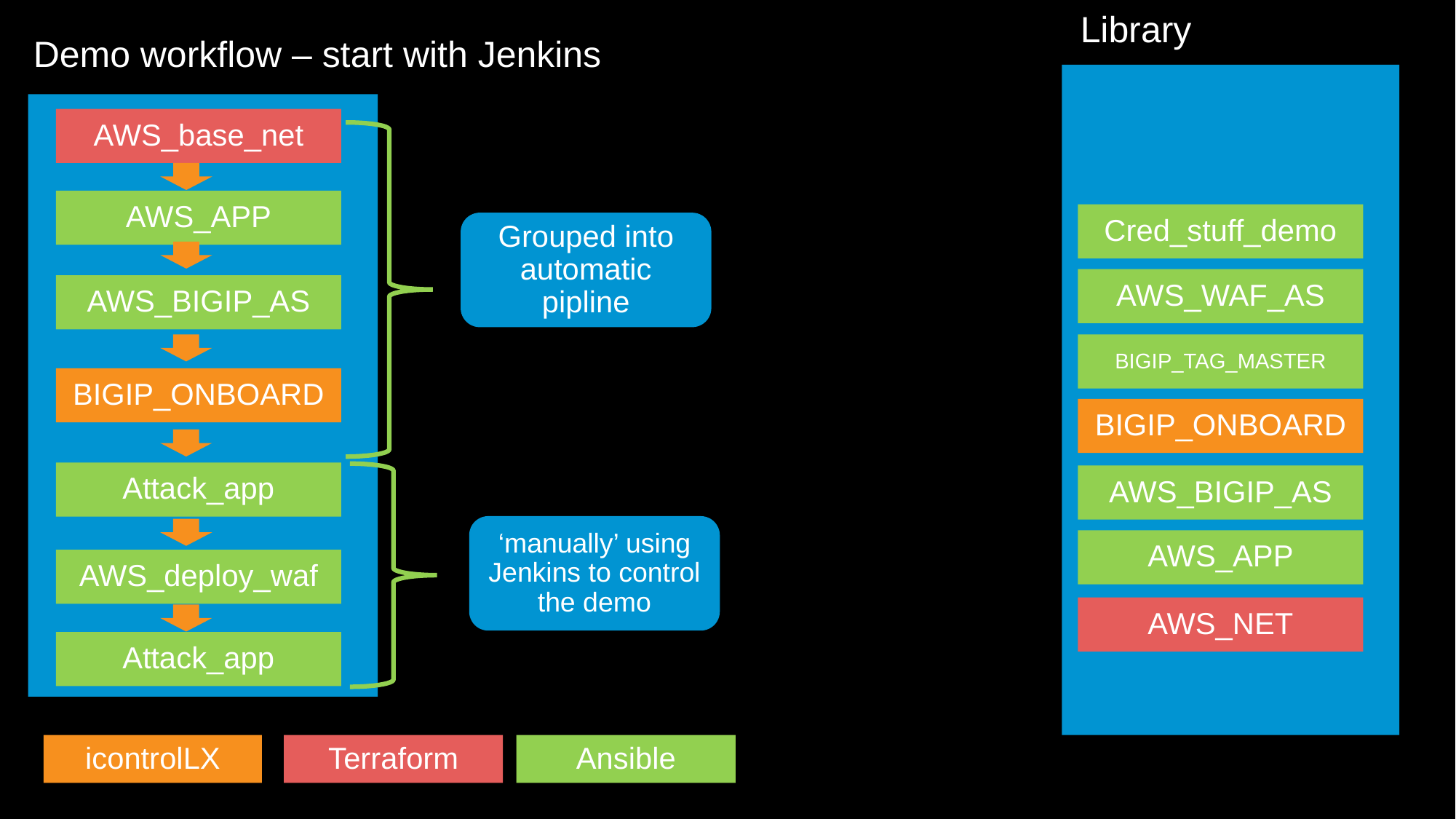

Library
Demo workflow – start with Jenkins

AWS_base_net

AWS_APP
Cred_stuff_demo
Grouped into automatic pipline

AWS_WAF_AS
AWS_BIGIP_AS

BIGIP_TAG_MASTER
BIGIP_ONBOARD
BIGIP_ONBOARD

Attack_app

AWS_BIGIP_AS
‘manually’ using Jenkins to control the demo

AWS_APP
AWS_deploy_waf
AWS_NET

Attack_app
Ansible
icontrolLX
Terraform